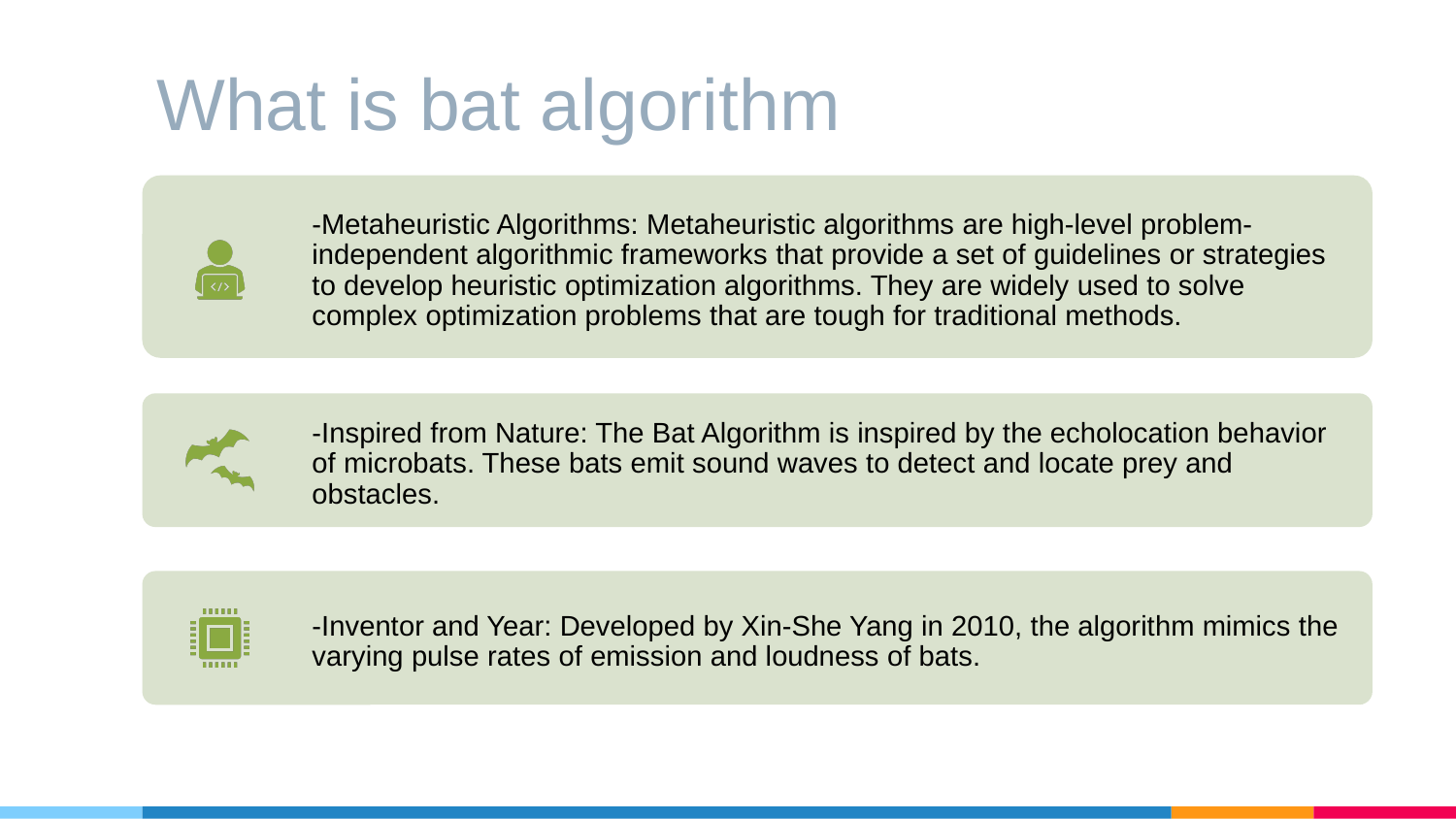

# What is bat algorithm
-Metaheuristic Algorithms: Metaheuristic algorithms are high-level problem-independent algorithmic frameworks that provide a set of guidelines or strategies to develop heuristic optimization algorithms. They are widely used to solve complex optimization problems that are tough for traditional methods.
-Inspired from Nature: The Bat Algorithm is inspired by the echolocation behavior of microbats. These bats emit sound waves to detect and locate prey and obstacles.
-Inventor and Year: Developed by Xin-She Yang in 2010, the algorithm mimics the varying pulse rates of emission and loudness of bats.